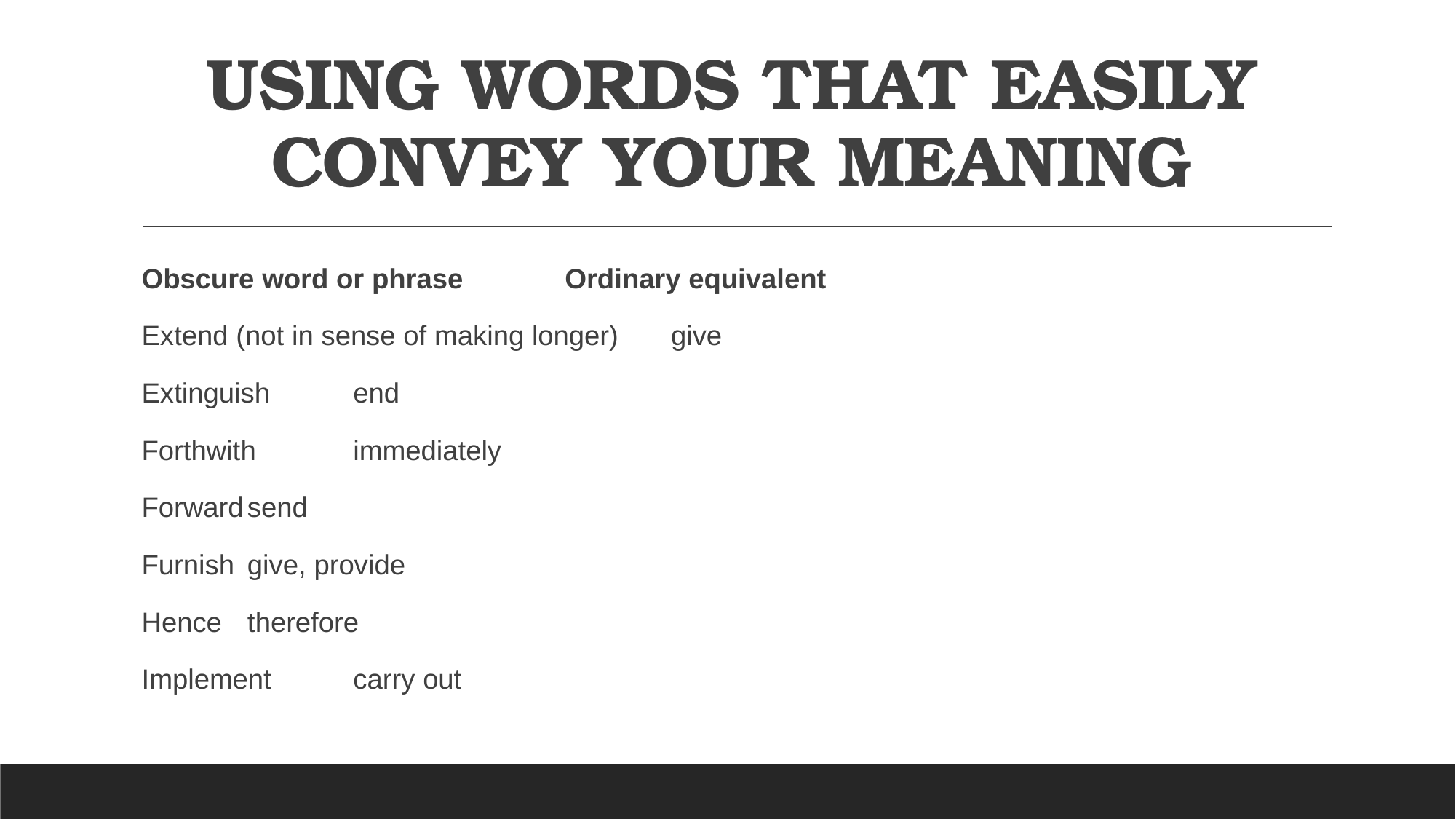

# USING WORDS THAT EASILY CONVEY YOUR MEANING
Obscure word or phrase				Ordinary equivalent
Extend (not in sense of making longer)		give
Extinguish					end
Forthwith					immediately
Forward						send
Furnish						give, provide
Hence						therefore
Implement					carry out